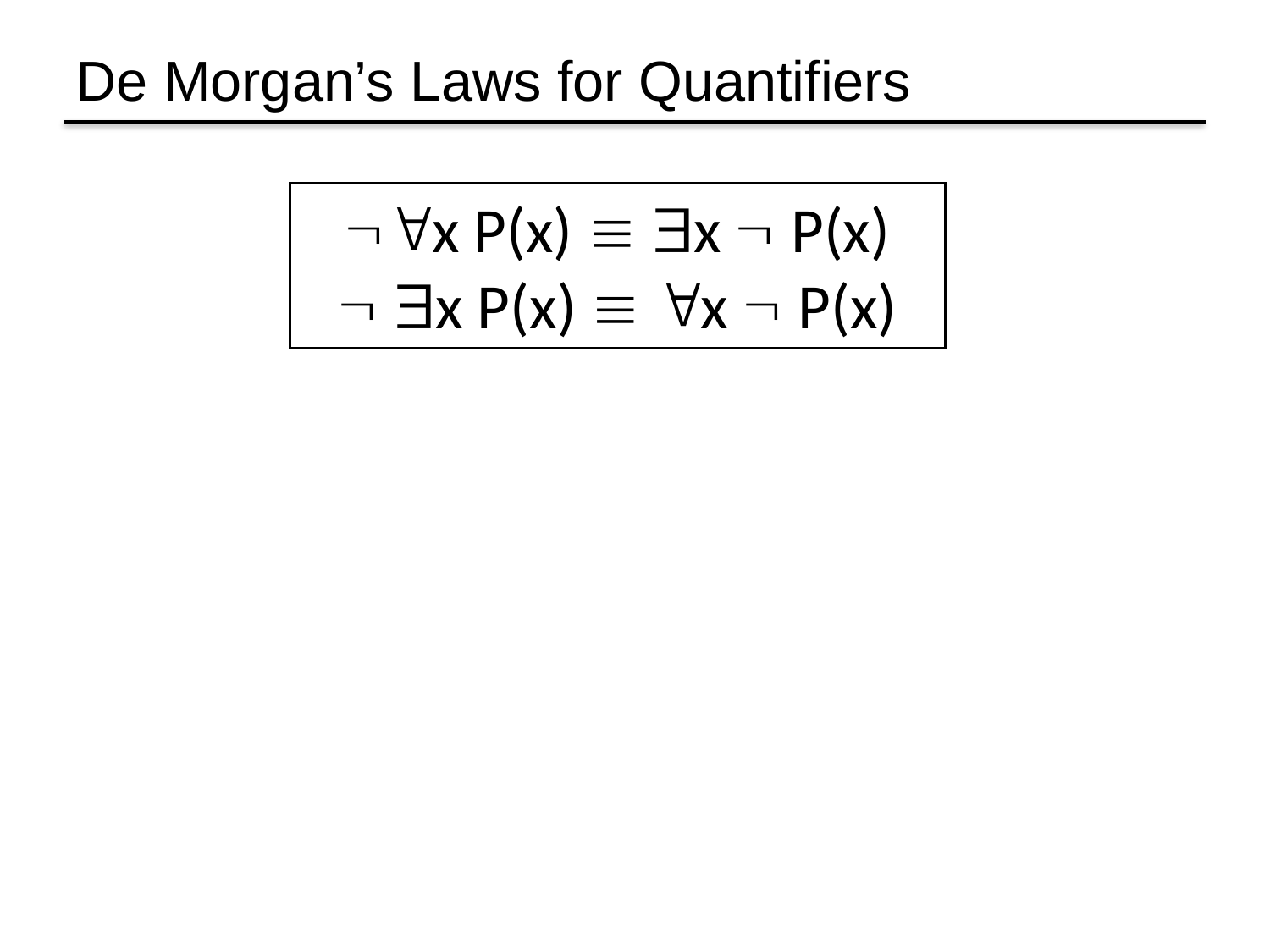

# De Morgan’s Laws for Quantifiers
¬∀x P(x) ≡ ∃x ¬ P(x)
 ¬ ∃x P(x) ≡ ∀x ¬ P(x)